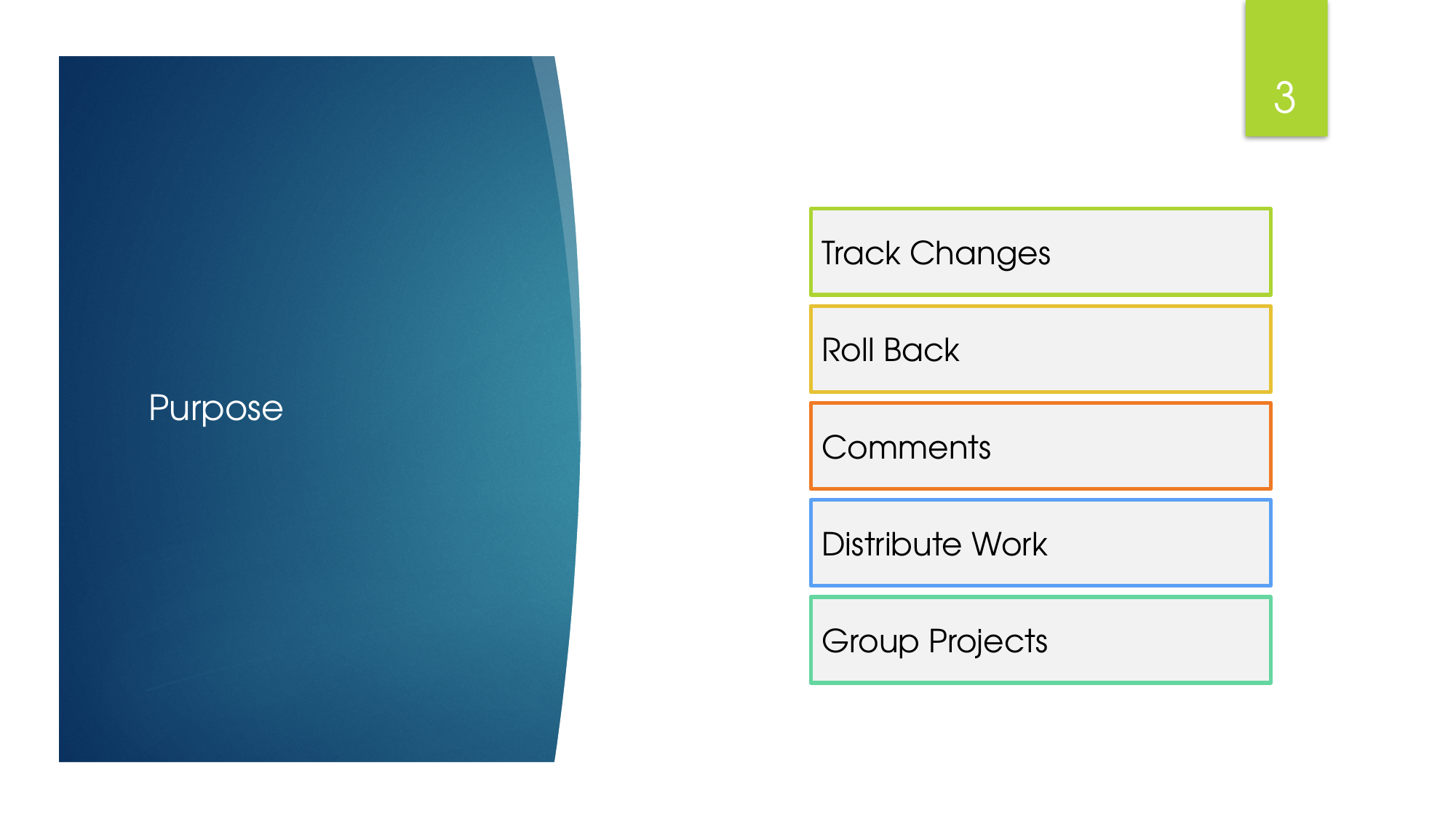

3
Track Changes
# Purpose
Roll Back
Comments
Distribute Work
Group Projects